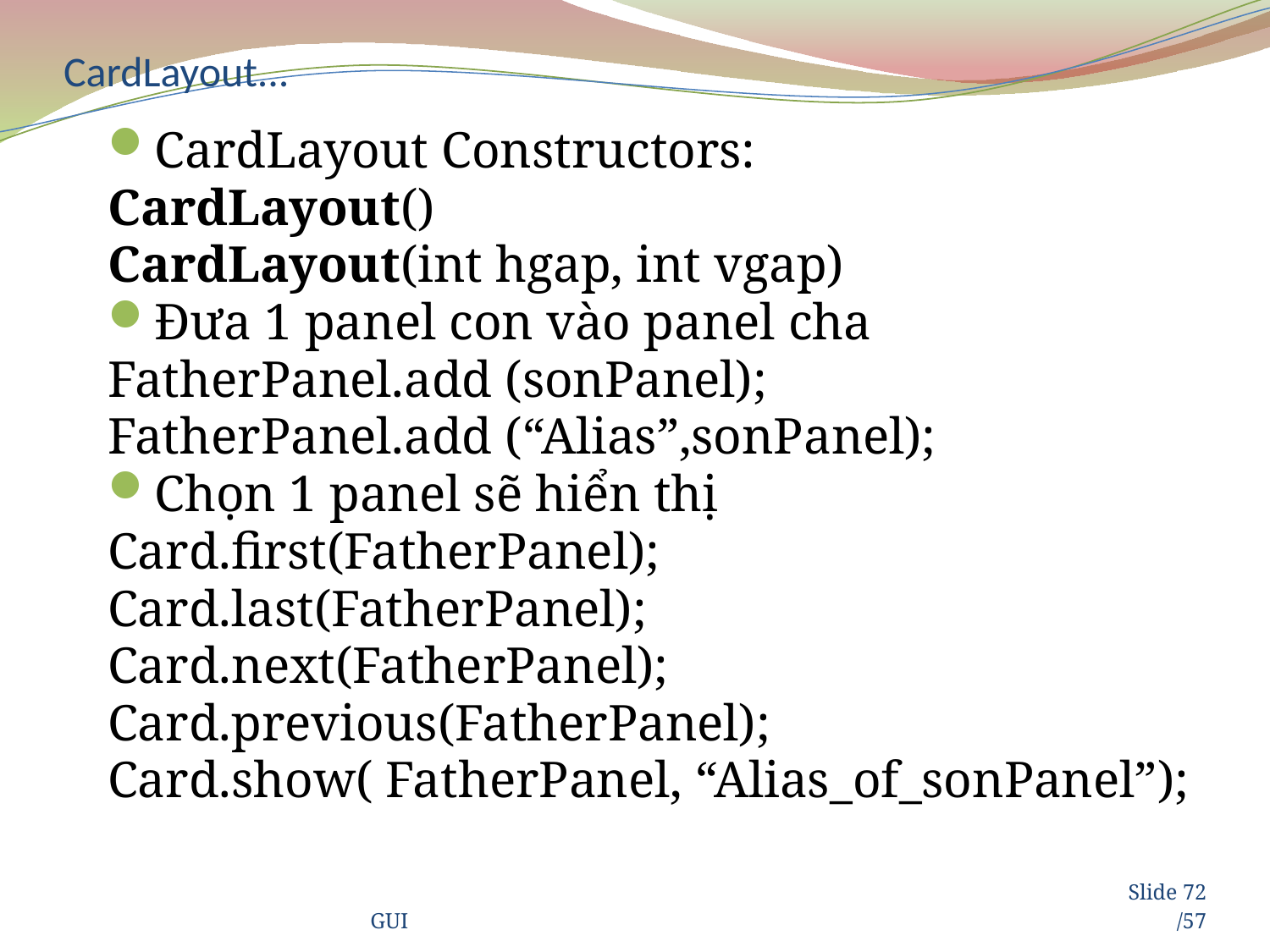

# CardLayout...
CardLayout Constructors:
CardLayout()
CardLayout(int hgap, int vgap)
Đưa 1 panel con vào panel cha
FatherPanel.add (sonPanel);
FatherPanel.add (“Alias”,sonPanel);
Chọn 1 panel sẽ hiển thị
Card.first(FatherPanel);
Card.last(FatherPanel);
Card.next(FatherPanel);
Card.previous(FatherPanel);
Card.show( FatherPanel, “Alias_of_sonPanel”);
GUI
Slide 72/57